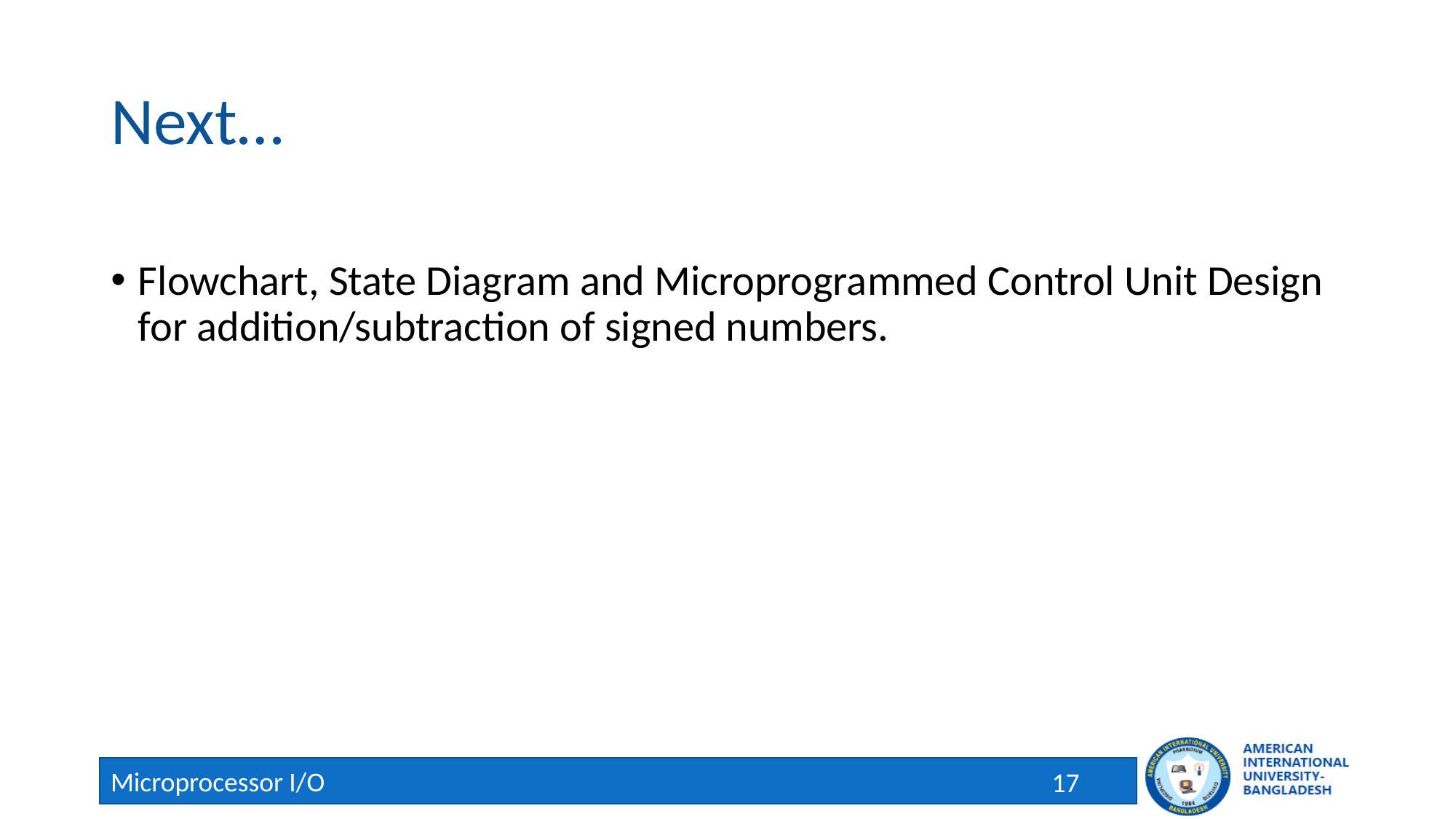

# Next…
Flowchart, State Diagram and Microprogrammed Control Unit Design for addition/subtraction of signed numbers.